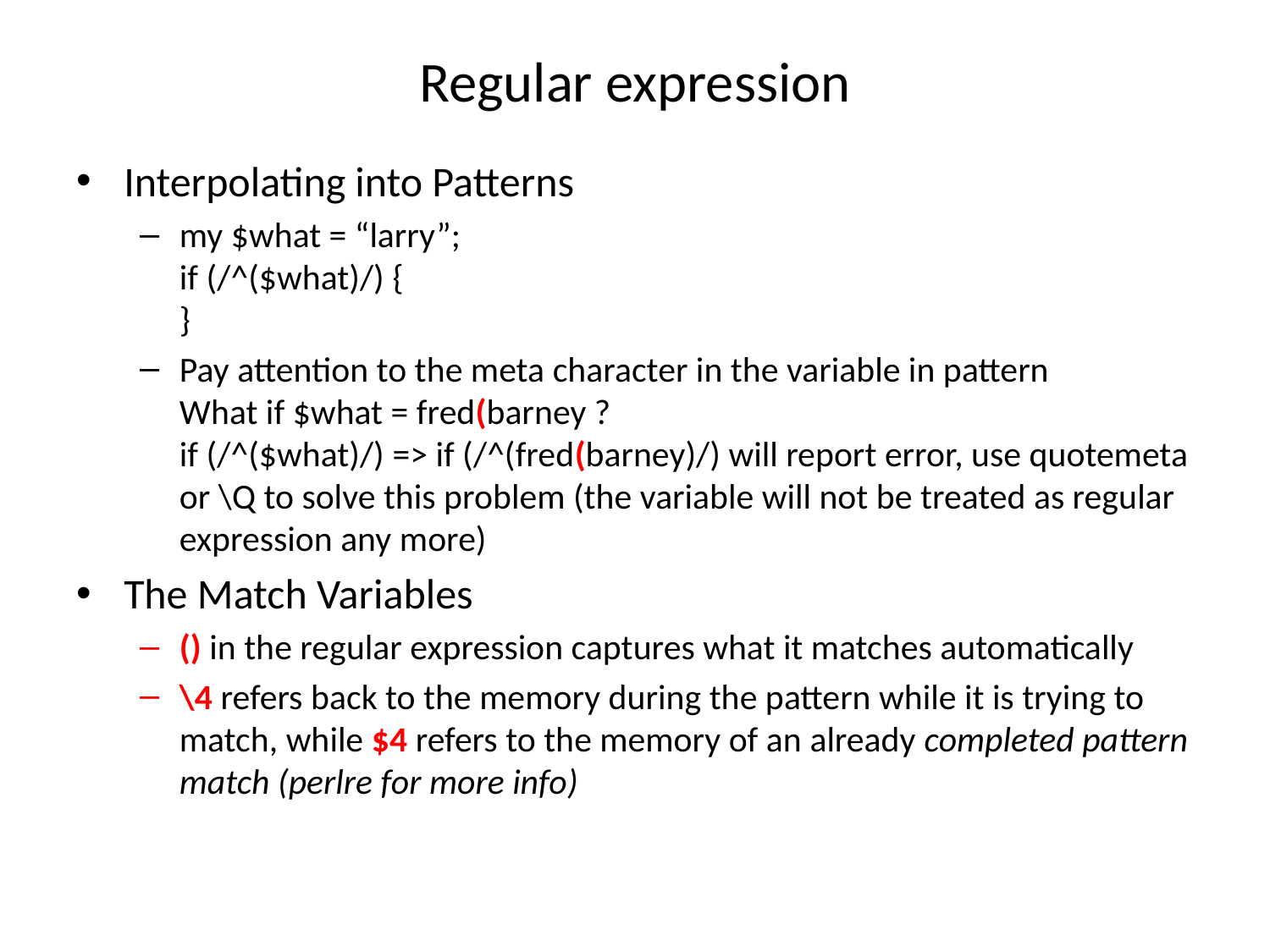

# Regular expression
Interpolating into Patterns
my $what = “larry”;
if (/^($what)/) {
}
Pay attention to the meta character in the variable in pattern
What if $what = fred(barney ?
if (/^($what)/) => if (/^(fred(barney)/) will report error, use quotemeta or \Q to solve this problem (the variable will not be treated as regular expression any more)
The Match Variables
() in the regular expression captures what it matches automatically
\4 refers back to the memory during the pattern while it is trying to match, while $4 refers to the memory of an already completed pattern match (perlre for more info)